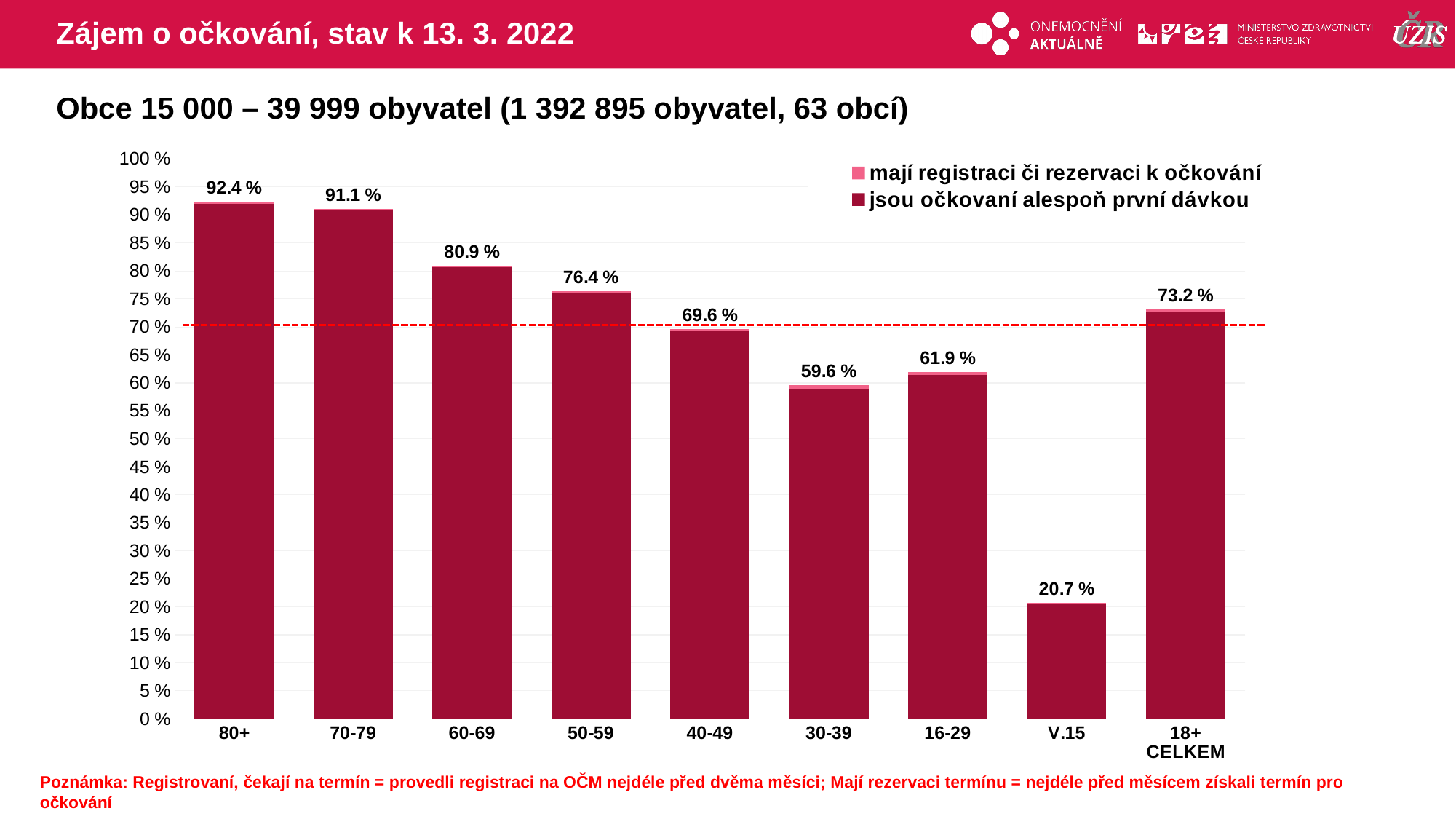

# Zájem o očkování, stav k 13. 3. 2022
Obce 15 000 – 39 999 obyvatel (1 392 895 obyvatel, 63 obcí)

### Chart

| Category | mají registraci či rezervaci k očkování | jsou očkovaní alespoň první dávkou |
|---|---|---|
| 80+ | 92.350104568159 | 91.978498712342 |
| 70-79 | 91.072889843169 | 90.780099248504 |
| 60-69 | 80.895402149059 | 80.634174080962 |
| 50-59 | 76.372220108601 | 76.051718373511 |
| 40-49 | 69.608216776553 | 69.237108883722 |
| 30-39 | 59.560606753912 | 58.96289008877 |
| 16-29 | 61.932723257934 | 61.417491513506 |
| V.15 | 20.748294788447 | 20.50783331557 |
| 18+ CELKEM | 73.171124553941 | 72.76910473528 |
Poznámka: Registrovaní, čekají na termín = provedli registraci na OČM nejdéle před dvěma měsíci; Mají rezervaci termínu = nejdéle před měsícem získali termín pro očkování